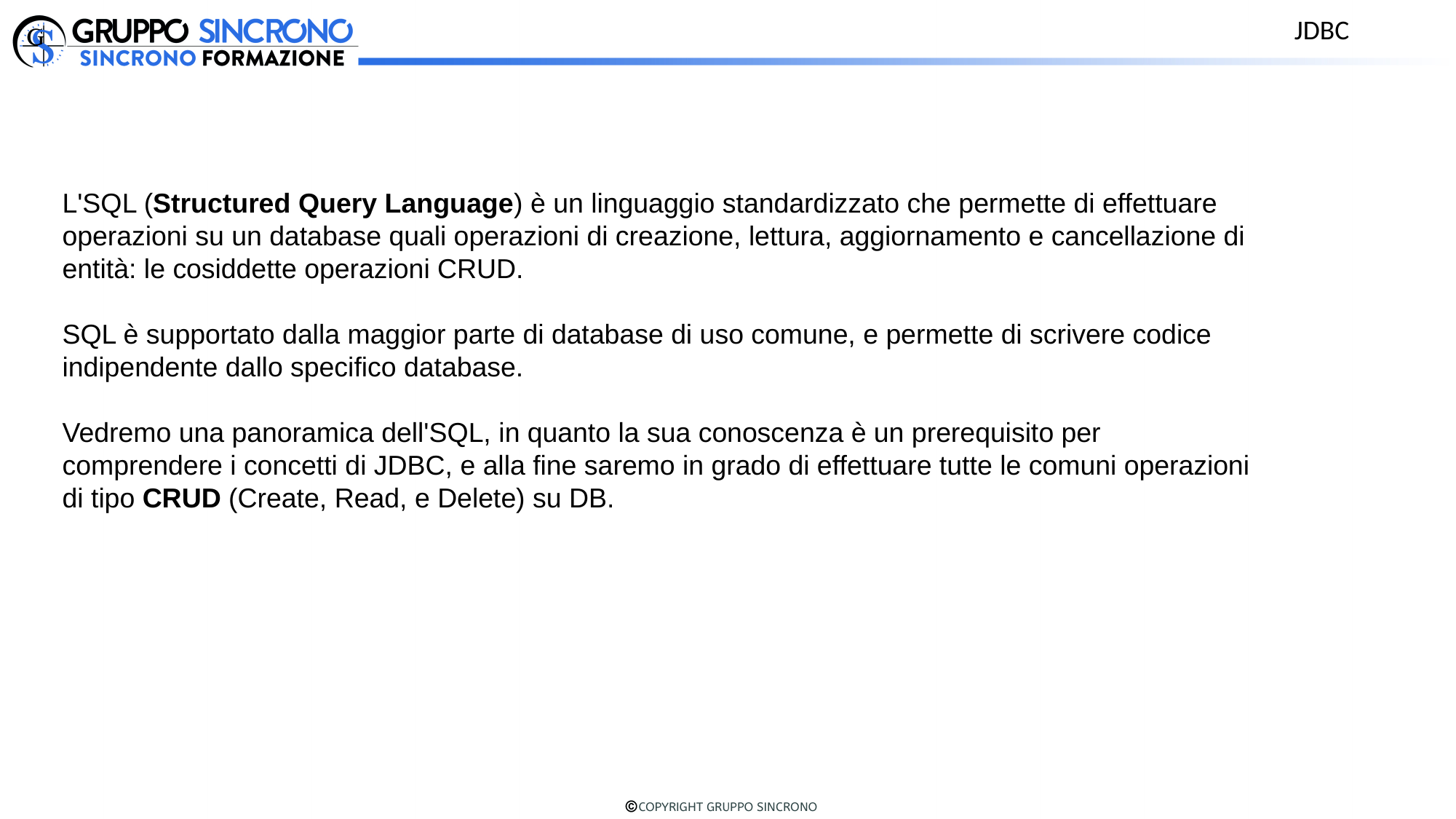

JDBC
L'SQL (Structured Query Language) è un linguaggio standardizzato che permette di effettuare operazioni su un database quali operazioni di creazione, lettura, aggiornamento e cancellazione di entità: le cosiddette operazioni CRUD.

SQL è supportato dalla maggior parte di database di uso comune, e permette di scrivere codice indipendente dallo specifico database.

Vedremo una panoramica dell'SQL, in quanto la sua conoscenza è un prerequisito per comprendere i concetti di JDBC, e alla fine saremo in grado di effettuare tutte le comuni operazioni di tipo CRUD (Create, Read, e Delete) su DB.